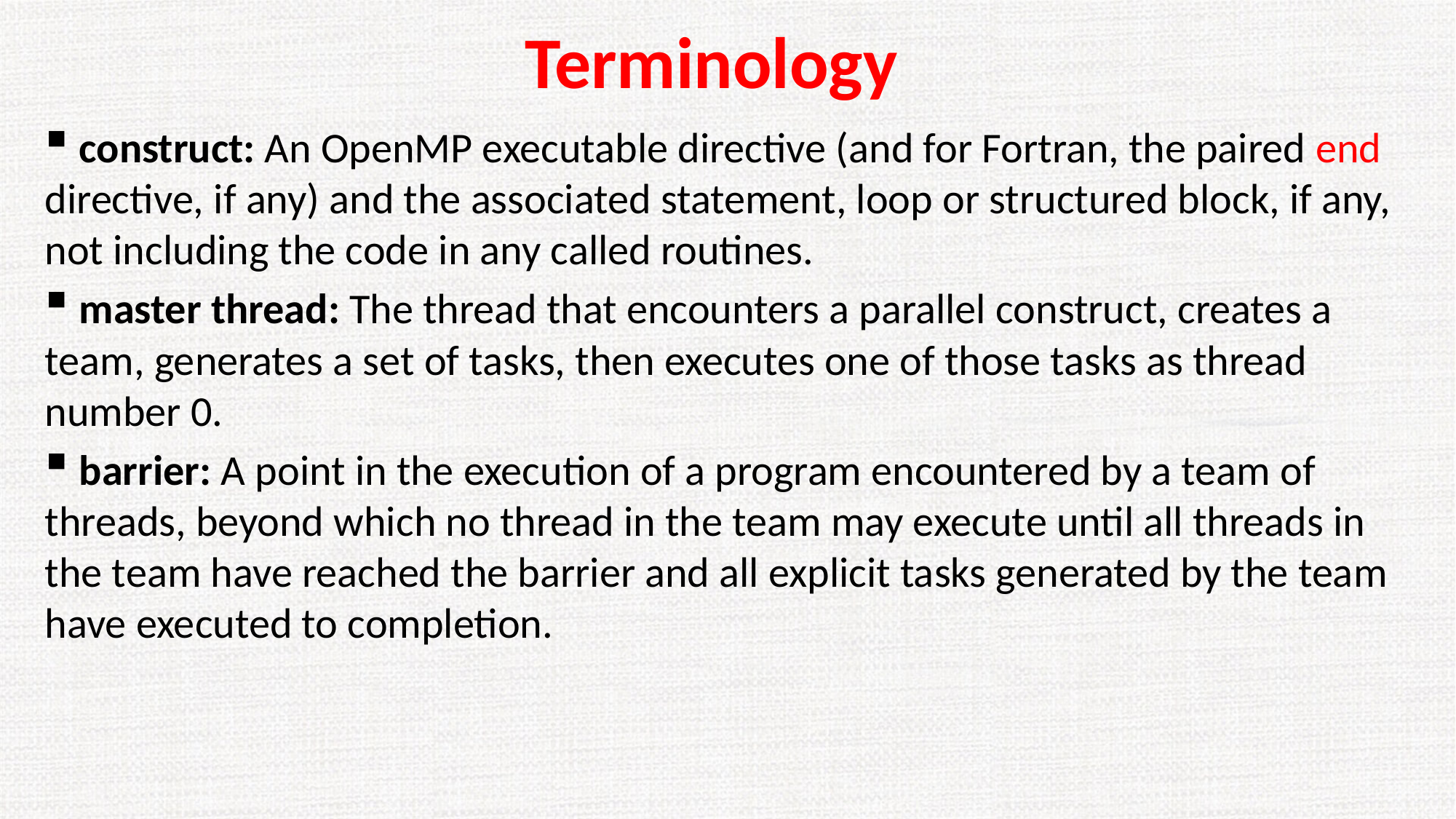

# Terminology
 construct: An OpenMP executable directive (and for Fortran, the paired end directive, if any) and the associated statement, loop or structured block, if any, not including the code in any called routines.
 master thread: The thread that encounters a parallel construct, creates a team, generates a set of tasks, then executes one of those tasks as thread number 0.
 barrier: A point in the execution of a program encountered by a team of threads, beyond which no thread in the team may execute until all threads in the team have reached the barrier and all explicit tasks generated by the team have executed to completion.